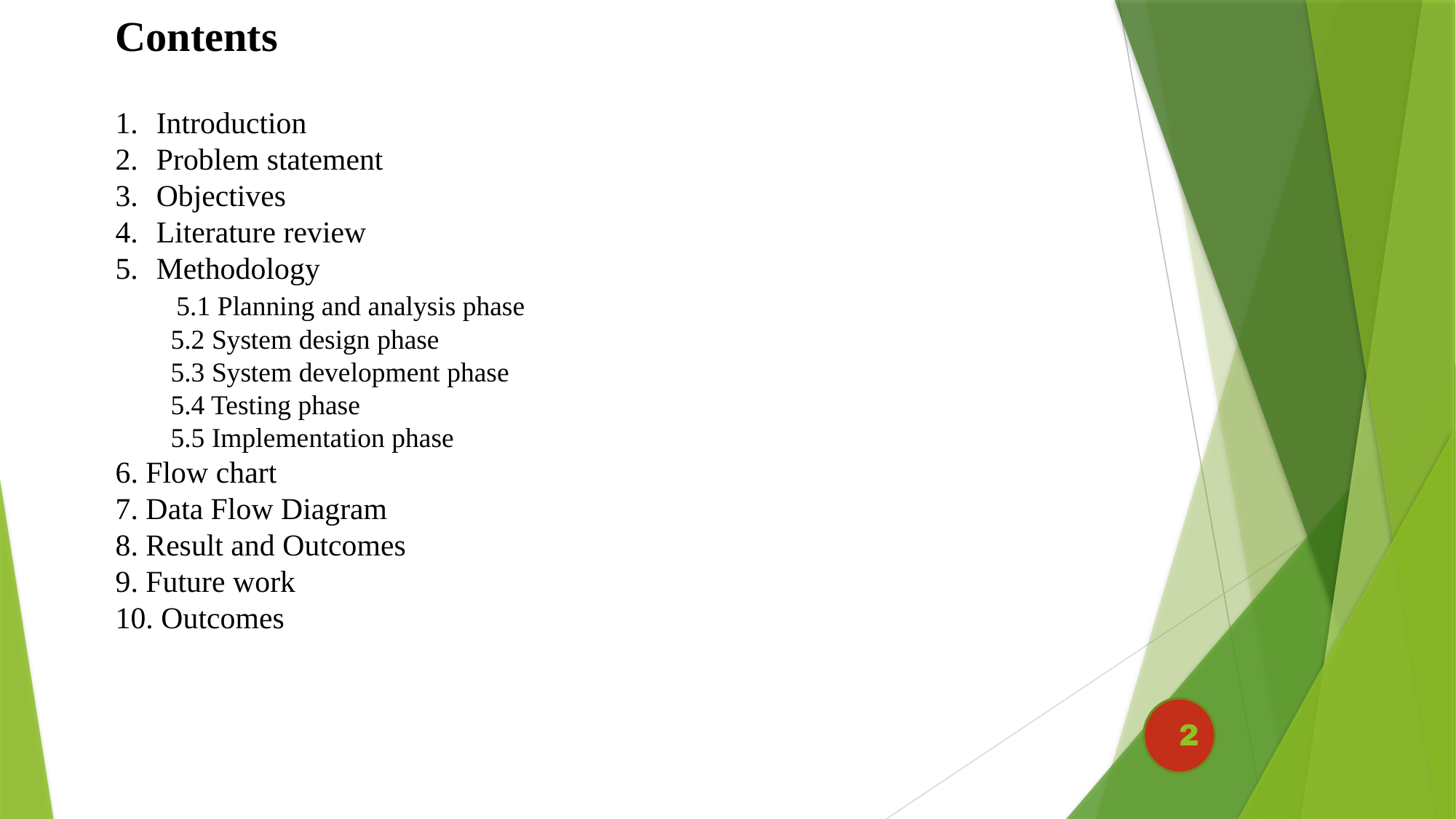

Contents

Introduction
Problem statement
Objectives
Literature review
Methodology
        5.1 Planning and analysis phase
        5.2 System design phase
        5.3 System development phase
        5.4 Testing phase
        5.5 Implementation phase
6. Flow chart
7. Data Flow Diagram
8. Result and Outcomes
9. Future work
10. Outcomes
2